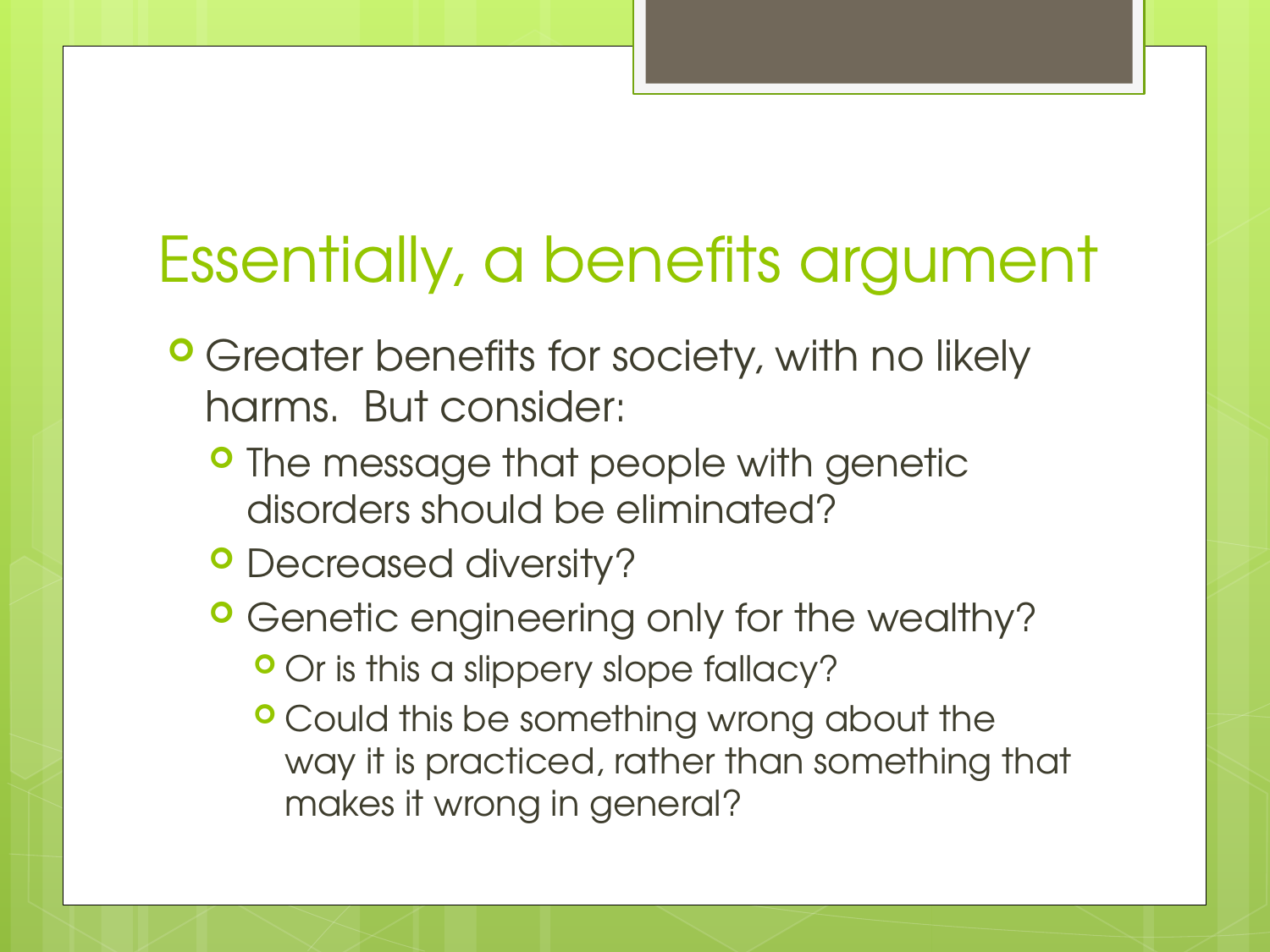

# Essentially, a benefits argument
Greater benefits for society, with no likely harms.  But consider:
The message that people with genetic disorders should be eliminated?
Decreased diversity?
Genetic engineering only for the wealthy?
Or is this a slippery slope fallacy?
Could this be something wrong about the way it is practiced, rather than something that makes it wrong in general?